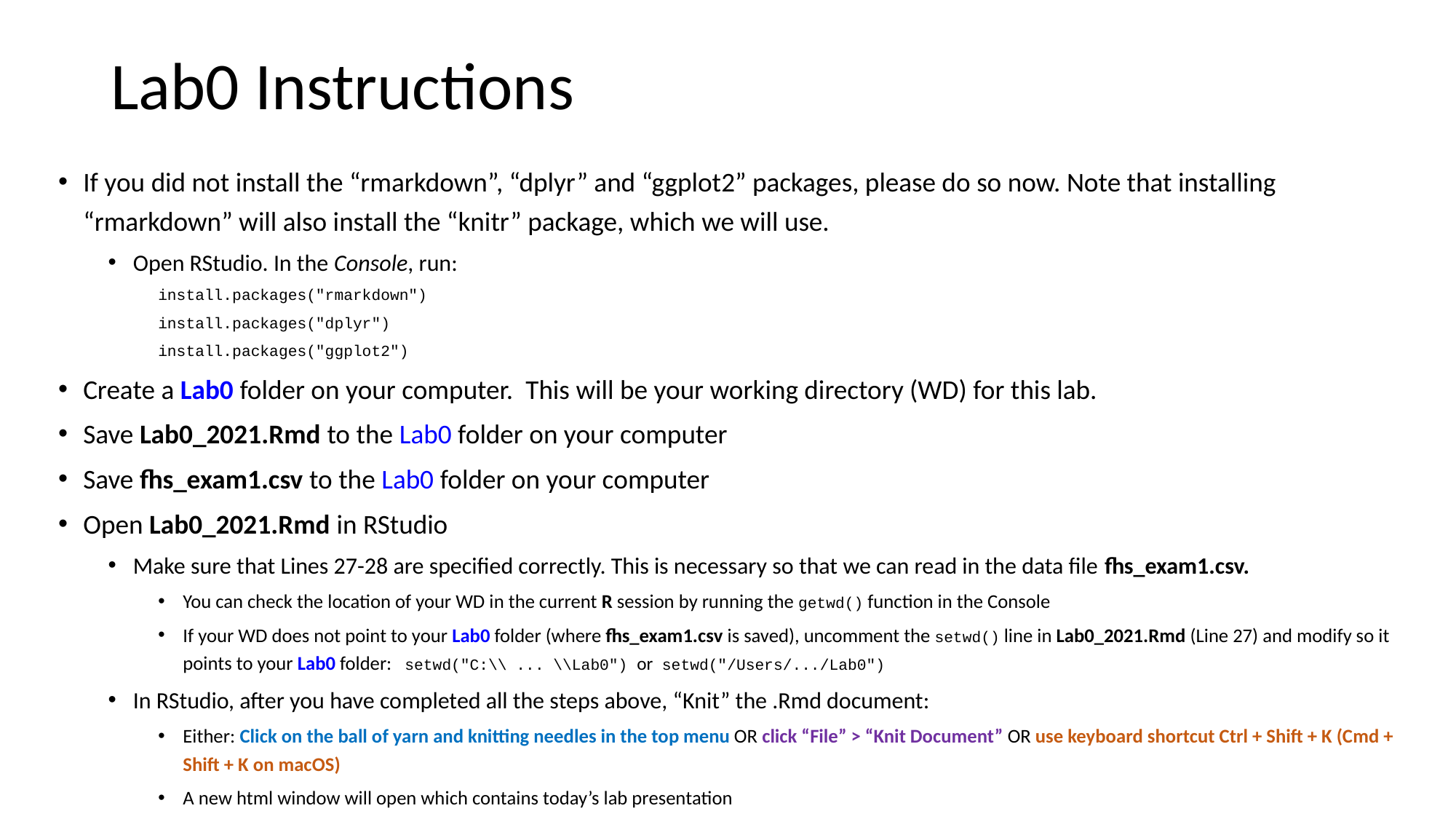

# Lab0 Instructions
If you did not install the “rmarkdown”, “dplyr” and “ggplot2” packages, please do so now. Note that installing “rmarkdown” will also install the “knitr” package, which we will use.
Open RStudio. In the Console, run:
install.packages("rmarkdown")
install.packages("dplyr")
install.packages("ggplot2")
Create a Lab0 folder on your computer.  This will be your working directory (WD) for this lab.
Save Lab0_2021.Rmd to the Lab0 folder on your computer
Save fhs_exam1.csv to the Lab0 folder on your computer
Open Lab0_2021.Rmd in RStudio
Make sure that Lines 27-28 are specified correctly. This is necessary so that we can read in the data file fhs_exam1.csv.
You can check the location of your WD in the current R session by running the getwd() function in the Console
If your WD does not point to your Lab0 folder (where fhs_exam1.csv is saved), uncomment the setwd() line in Lab0_2021.Rmd (Line 27) and modify so it points to your Lab0 folder:   setwd("C:\\ ... \\Lab0") or setwd("/Users/.../Lab0")
In RStudio, after you have completed all the steps above, “Knit” the .Rmd document:
Either: Click on the ball of yarn and knitting needles in the top menu OR click “File” > “Knit Document” OR use keyboard shortcut Ctrl + Shift + K (Cmd + Shift + K on macOS)
A new html window will open which contains today’s lab presentation